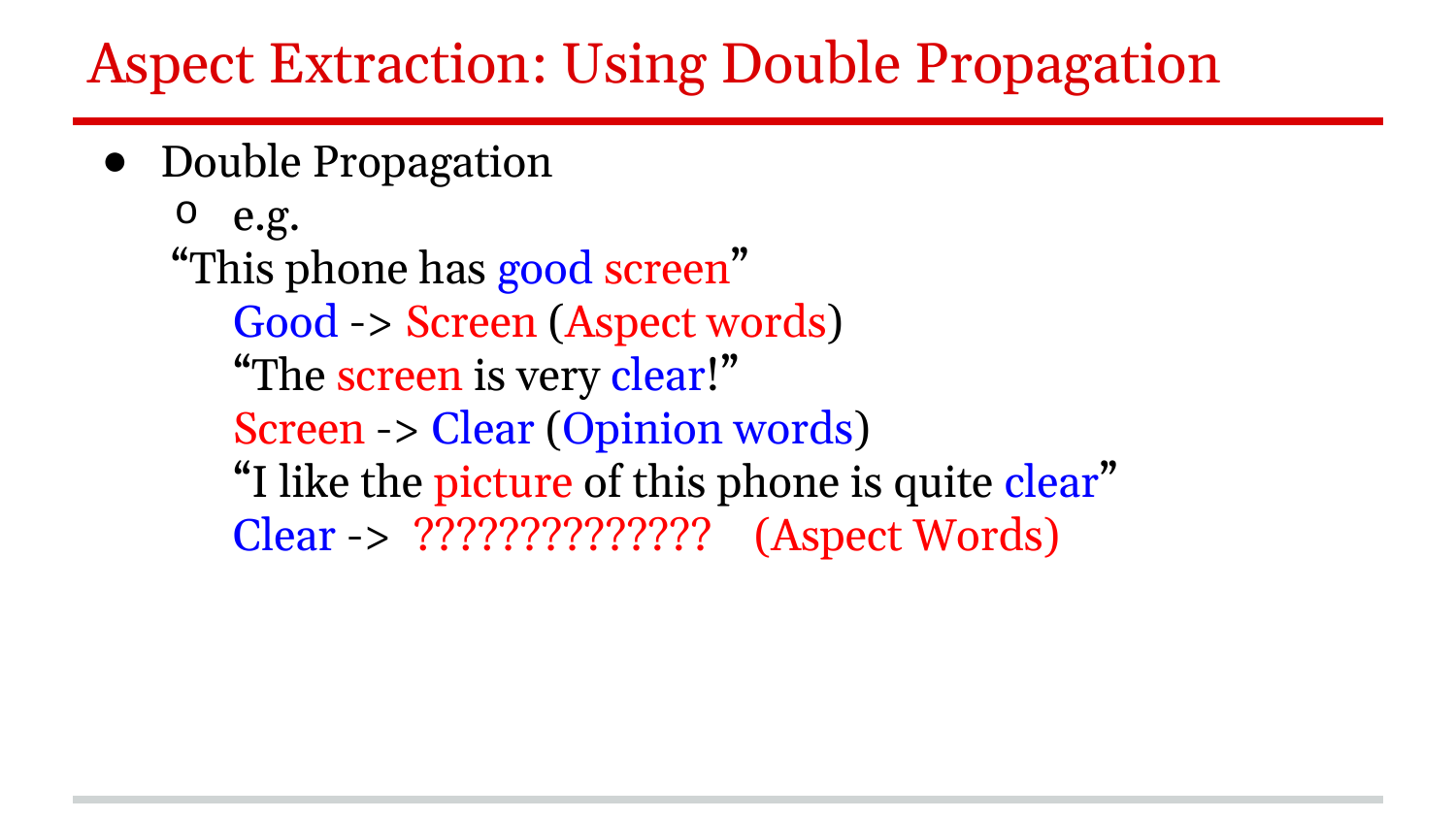

# Aspect Extraction: Using Double Propagation
Double Propagation
e.g.
 “This phone has good screen”
	Good -> Screen (Aspect words)
	“The screen is very clear!”
	Screen -> Clear (Opinion words)
	“I like the picture of this phone is quite clear”
	Clear ->  ??????????????    (Aspect Words)